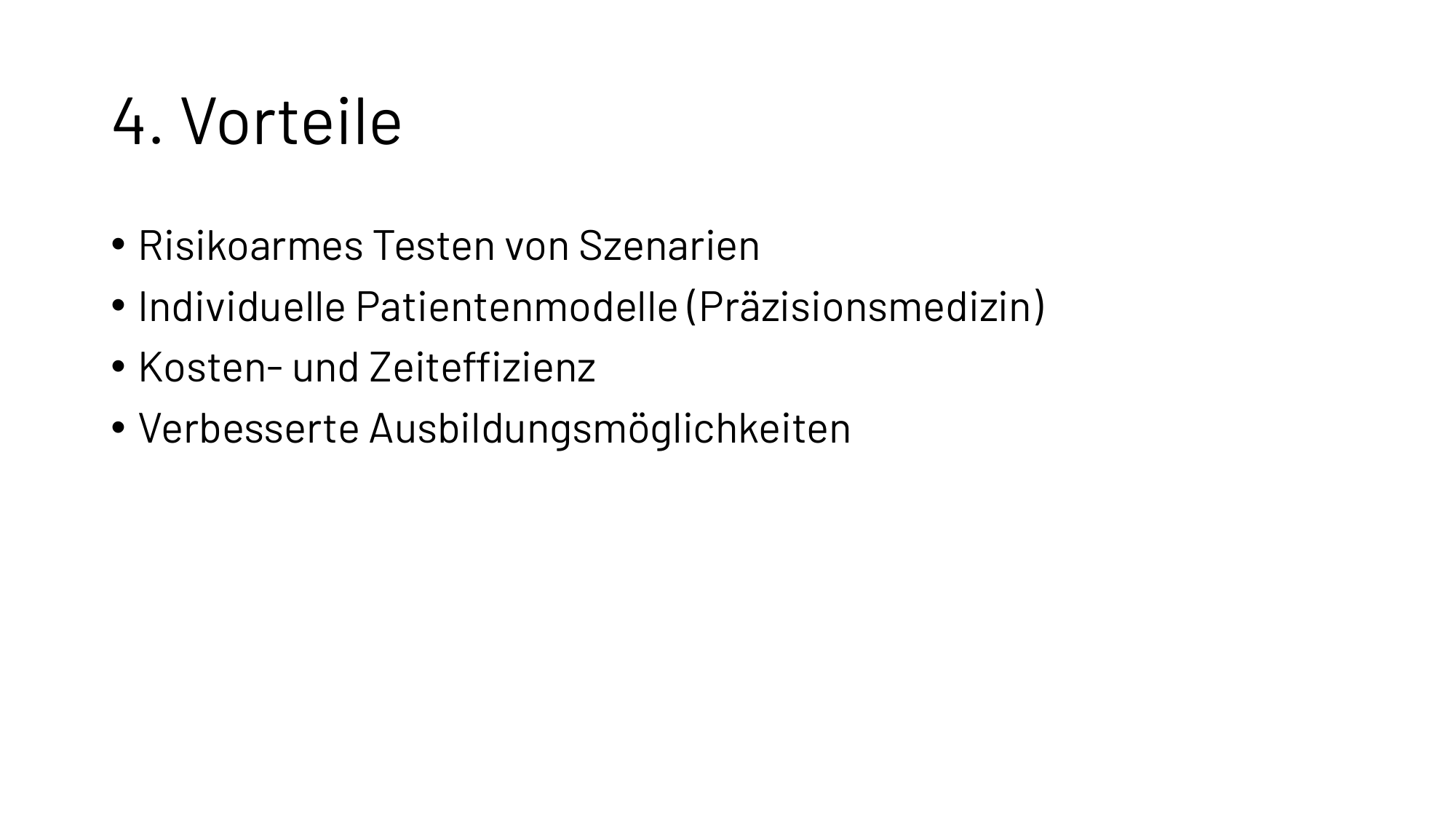

# 4. Vorteile
Risikoarmes Testen von Szenarien
Individuelle Patientenmodelle (Präzisionsmedizin)
Kosten- und Zeiteffizienz
Verbesserte Ausbildungsmöglichkeiten